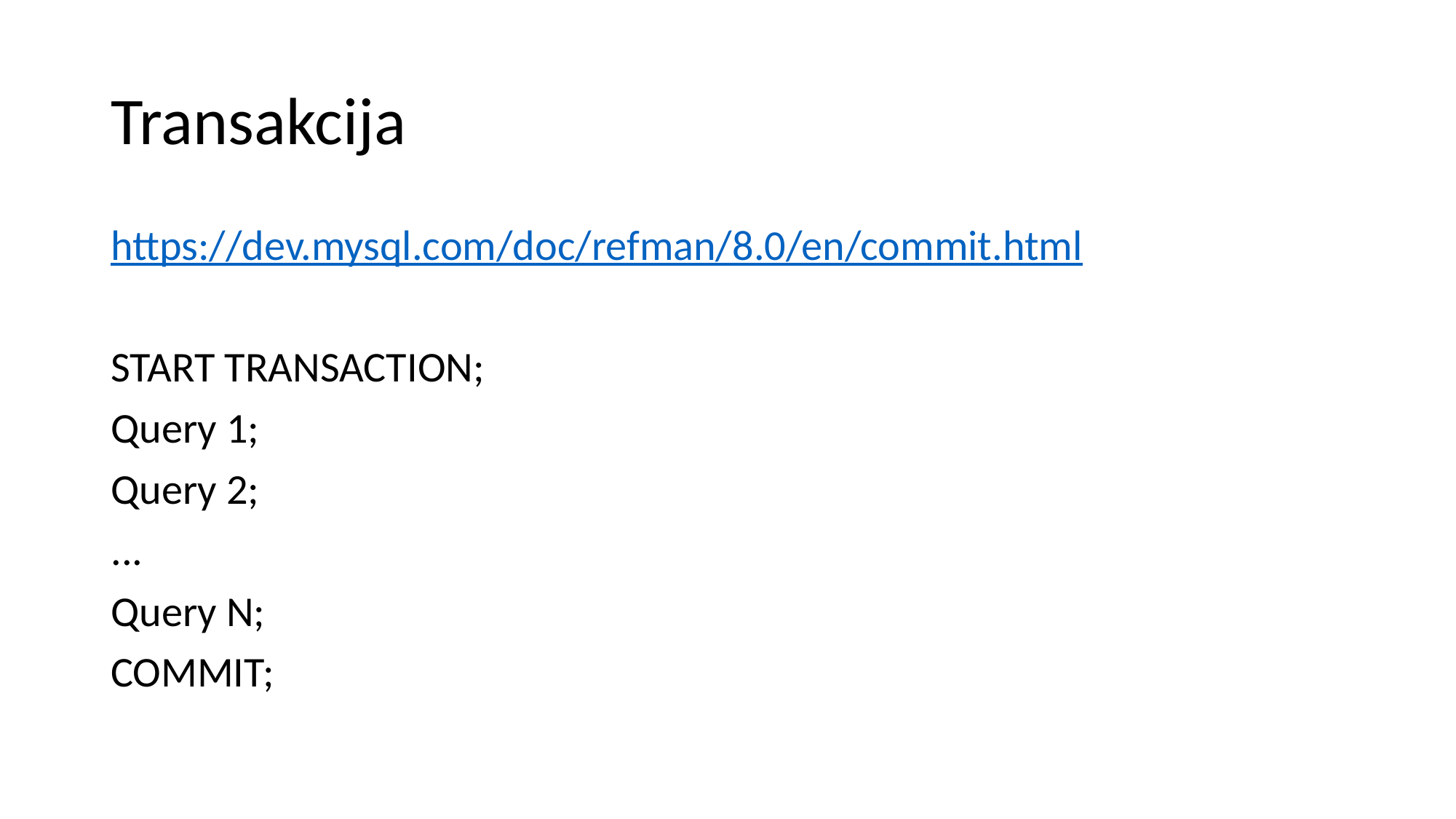

# Transakcija
https://dev.mysql.com/doc/refman/8.0/en/commit.html

START TRANSACTION;
Query 1;
Query 2;
...
Query N;
COMMIT;